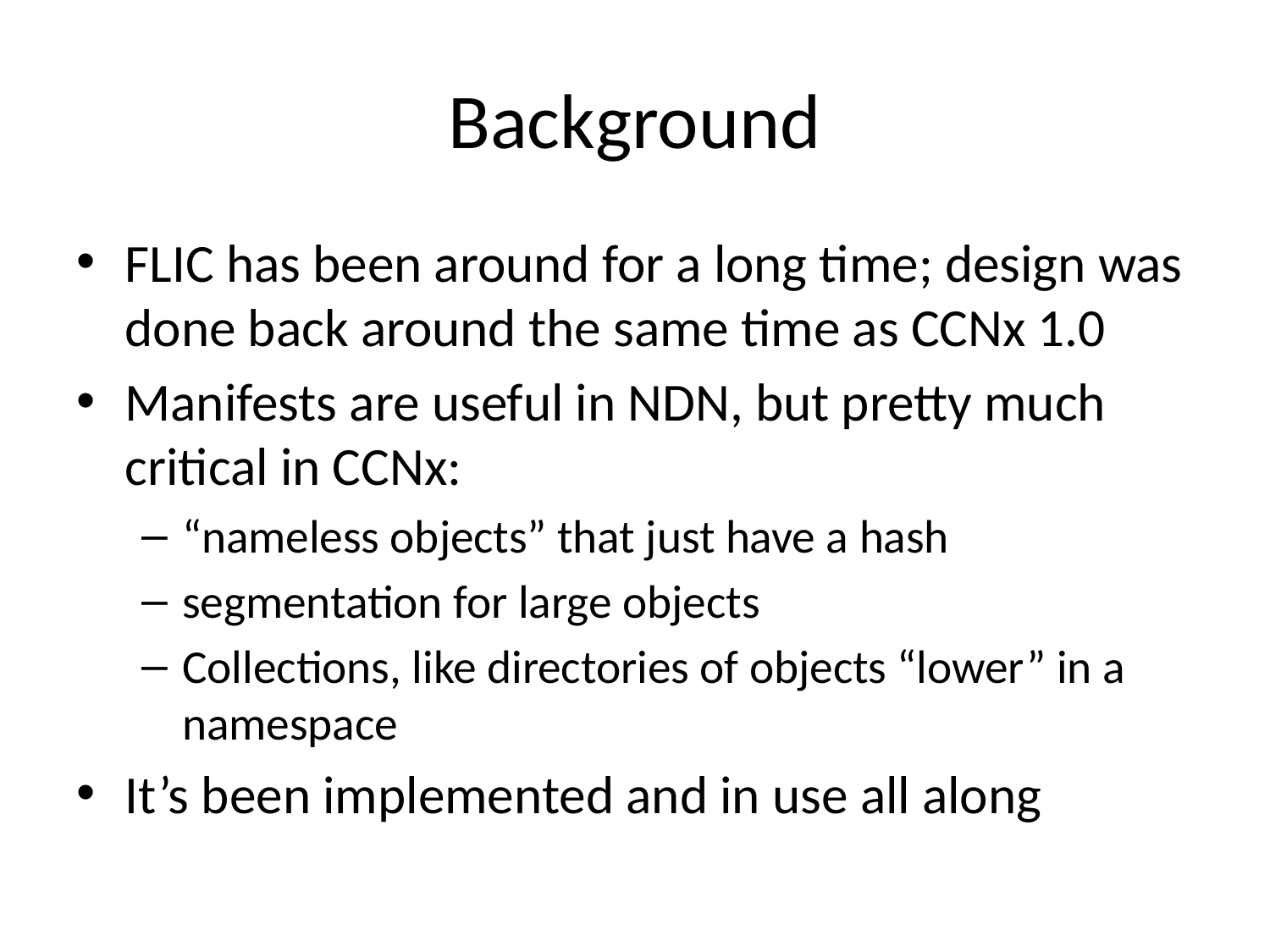

# Background
FLIC has been around for a long time; design was done back around the same time as CCNx 1.0
Manifests are useful in NDN, but pretty much critical in CCNx:
“nameless objects” that just have a hash
segmentation for large objects
Collections, like directories of objects “lower” in a namespace
It’s been implemented and in use all along